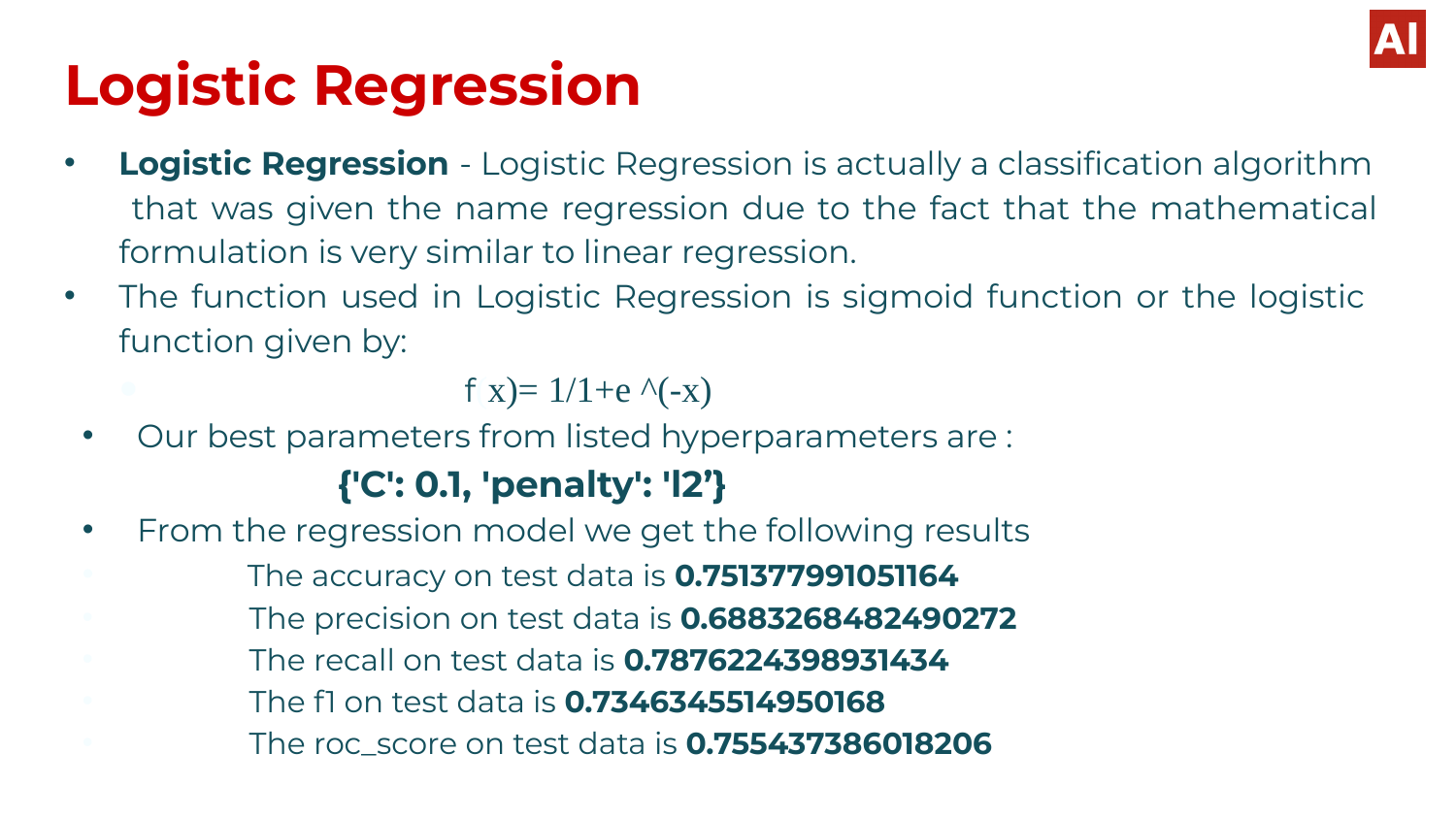

# Logistic Regression
Logistic Regression - Logistic Regression is actually a classification algorithm    that was given the name regression due to the fact that the mathematical  formulation is very similar to linear regression.
The function used in Logistic Regression is sigmoid function or the logistic   function given by:
		f(x)= 1/1+e ^(-x)
Our best parameters from listed hyperparameters are :
                         {'C': 0.1, 'penalty': 'l2’}
From the regression model we get the following results
             The accuracy on test data is 0.751377991051164
              The precision on test data is 0.6883268482490272
              The recall on test data is 0.7876224398931434
              The f1 on test data is 0.7346345514950168
              The roc_score on test data is 0.755437386018206